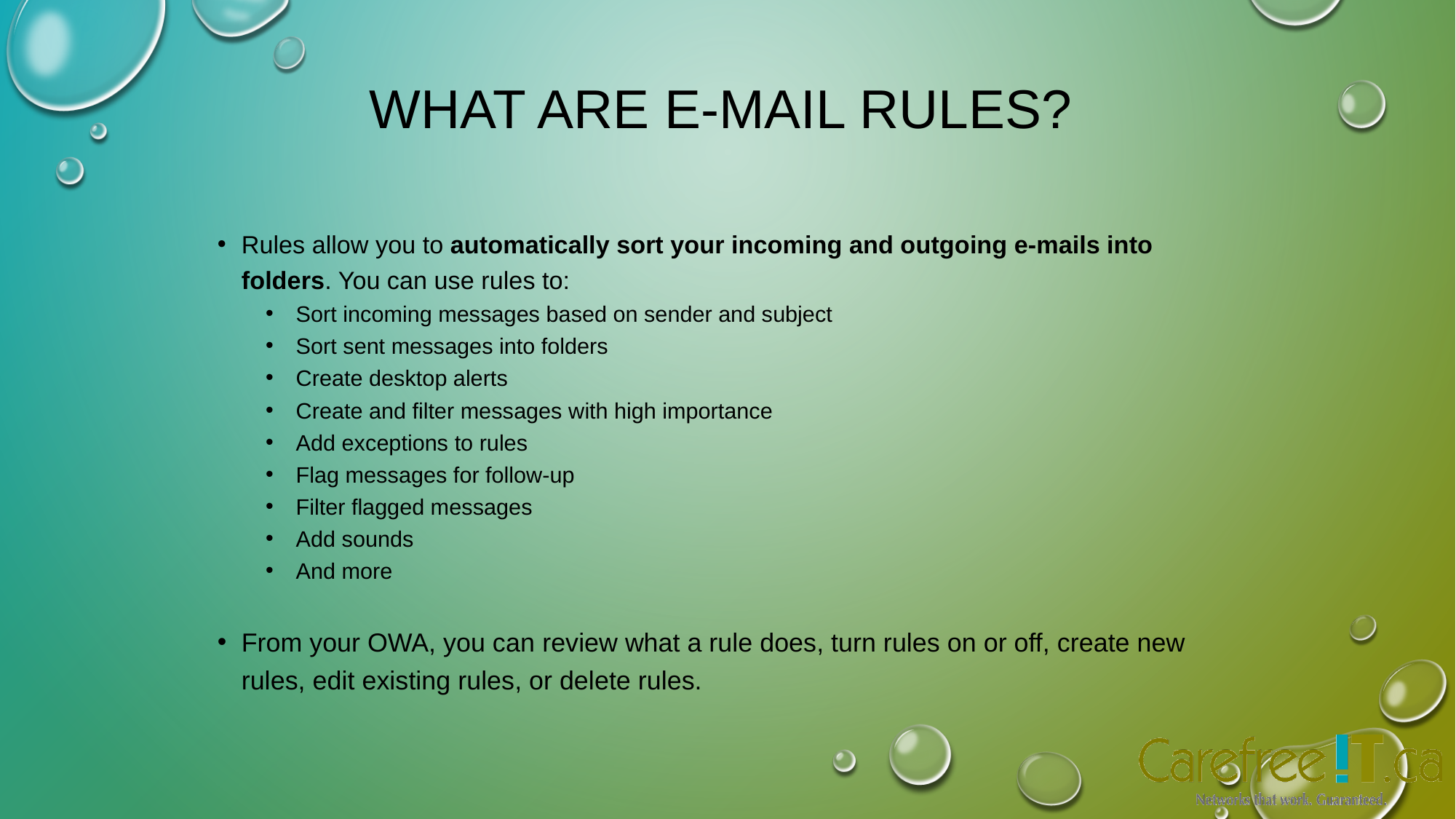

# What are e-mail rules?
Rules allow you to automatically sort your incoming and outgoing e-mails into folders. You can use rules to:
Sort incoming messages based on sender and subject
Sort sent messages into folders
Create desktop alerts
Create and filter messages with high importance
Add exceptions to rules
Flag messages for follow-up
Filter flagged messages
Add sounds
And more

From your OWA, you can review what a rule does, turn rules on or off, create new rules, edit existing rules, or delete rules.